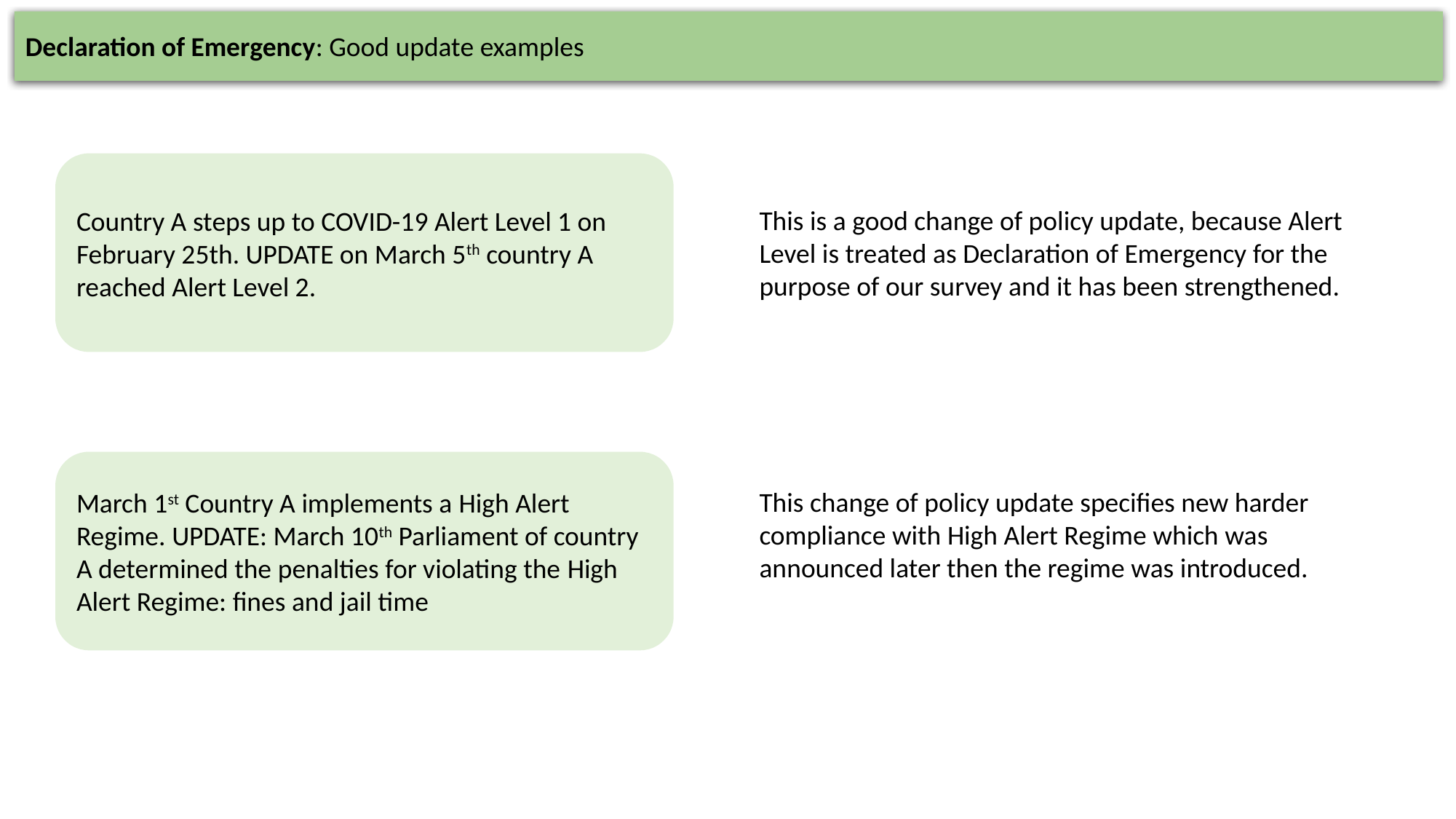

Declaration of Emergency: Good update examples
Country A steps up to COVID-19 Alert Level 1 on February 25th. UPDATE on March 5th country A reached Alert Level 2.
This is a good change of policy update, because Alert Level is treated as Declaration of Emergency for the purpose of our survey and it has been strengthened.
March 1st Country A implements a High Alert Regime. UPDATE: March 10th Parliament of country A determined the penalties for violating the High Alert Regime: fines and jail time
This change of policy update specifies new harder compliance with High Alert Regime which was announced later then the regime was introduced.